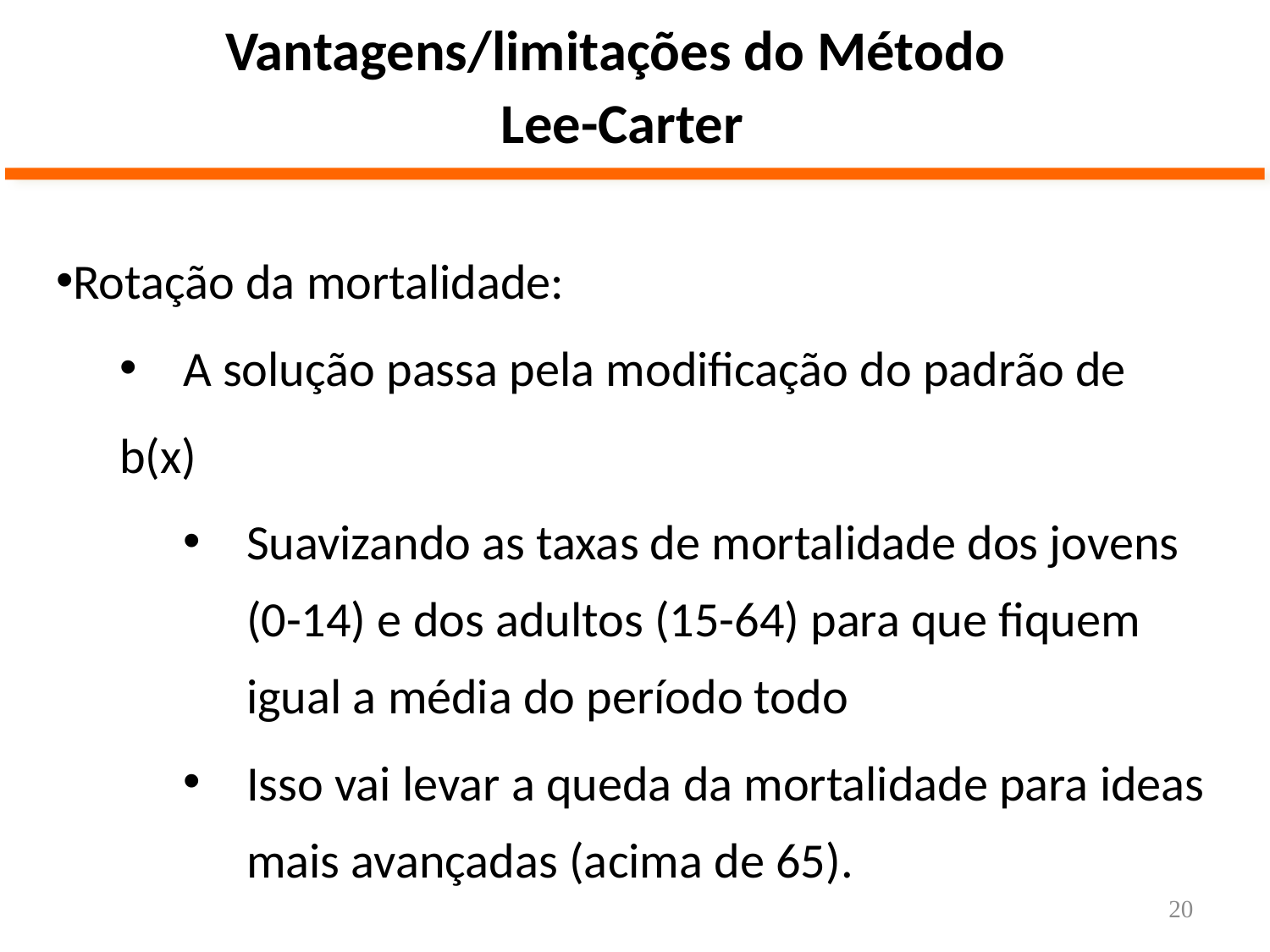

Vantagens/limitações do Método
Lee-Carter

Rotação da mortalidade:
A solução passa pela modificação do padrão de
b(x)
Suavizando as taxas de mortalidade dos jovens (0-14) e dos adultos (15-64) para que fiquem igual a média do período todo
Isso vai levar a queda da mortalidade para ideas mais avançadas (acima de 65).

20